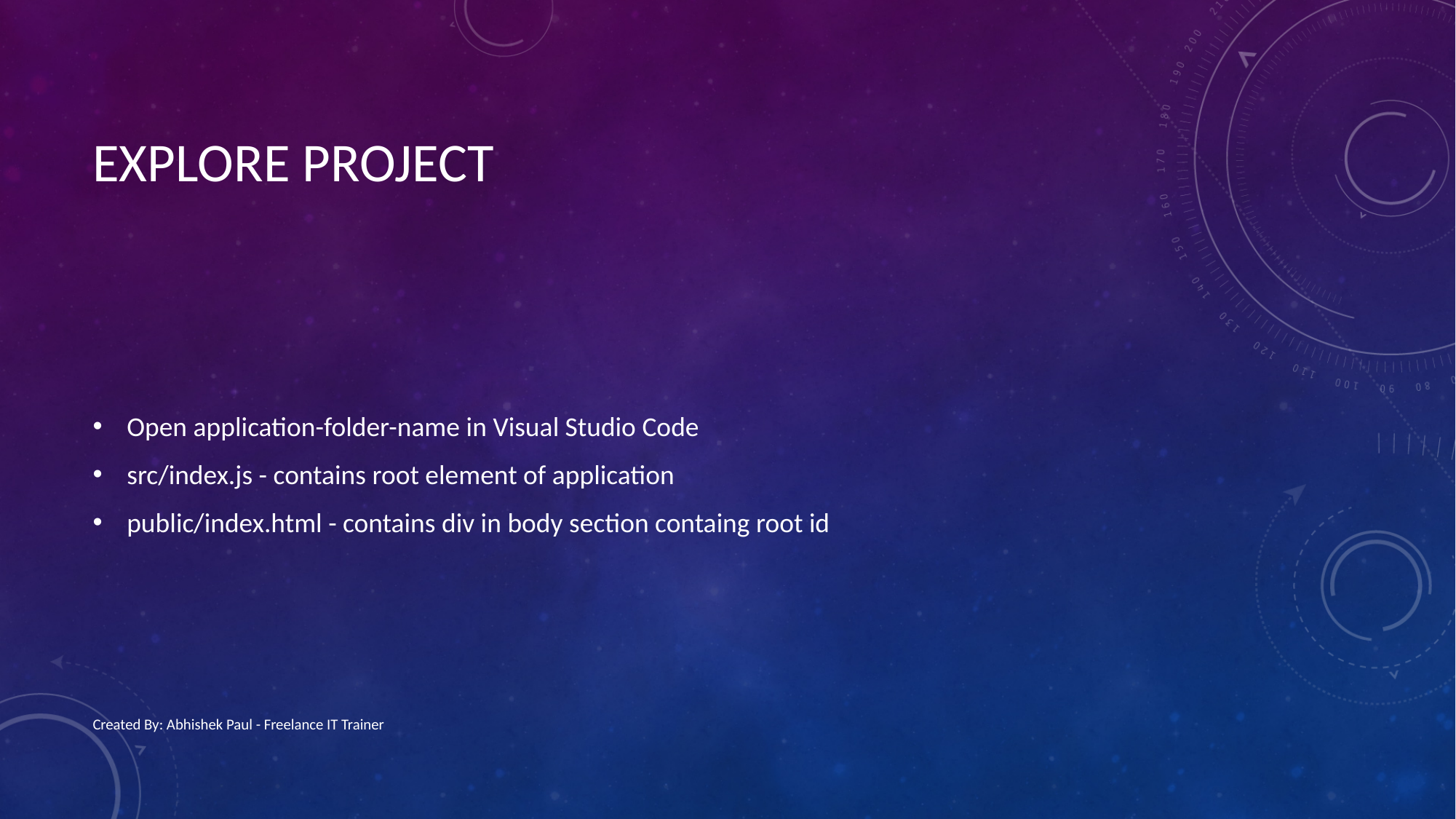

# Explore Project
Open application-folder-name in Visual Studio Code
src/index.js - contains root element of application
public/index.html - contains div in body section containg root id
Created By: Abhishek Paul - Freelance IT Trainer